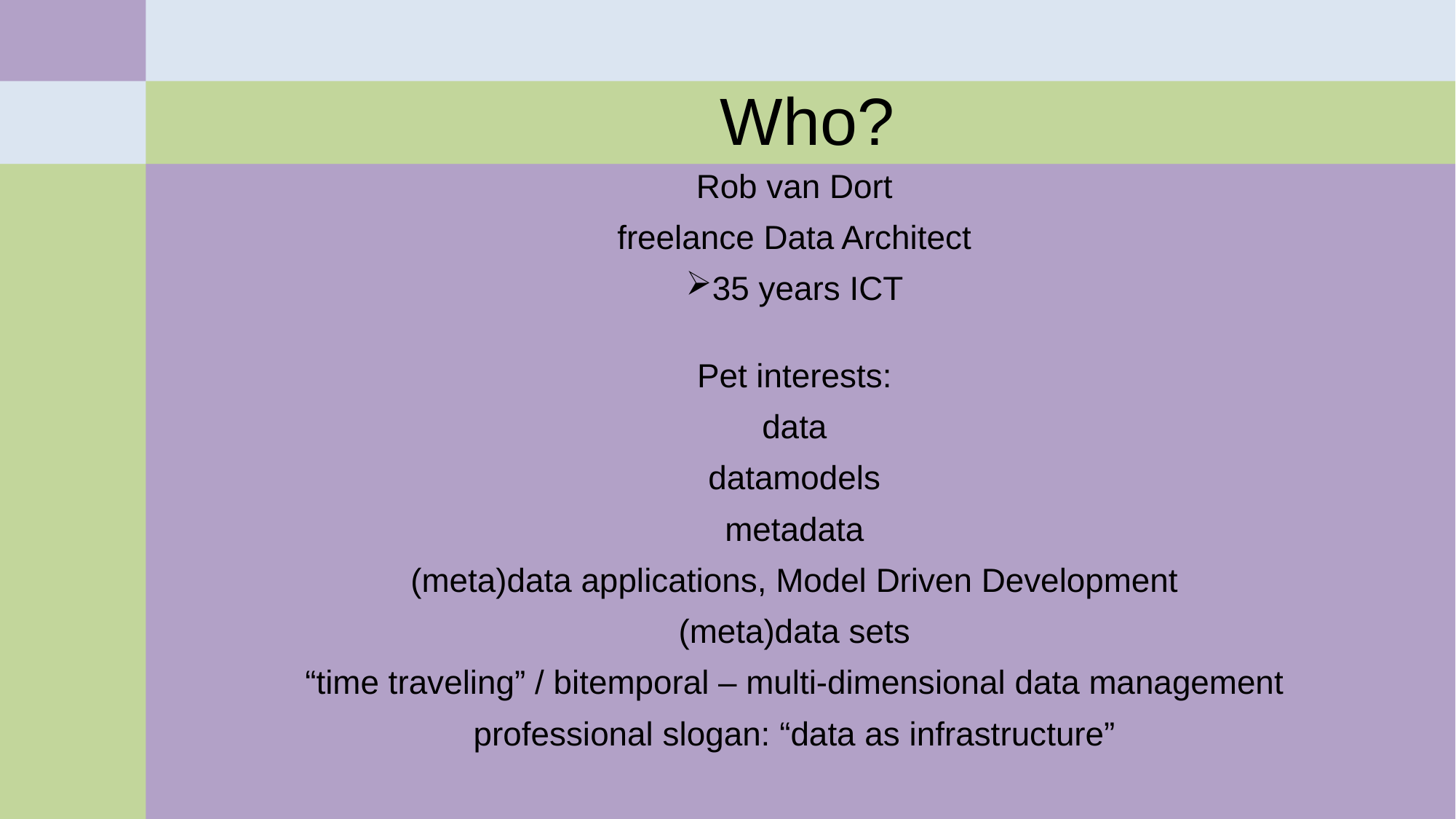

# Who?
Rob van Dort
freelance Data Architect
35 years ICT
Pet interests:
data
datamodels
metadata
(meta)data applications, Model Driven Development
(meta)data sets
“time traveling” / bitemporal – multi-dimensional data management
professional slogan: “data as infrastructure”